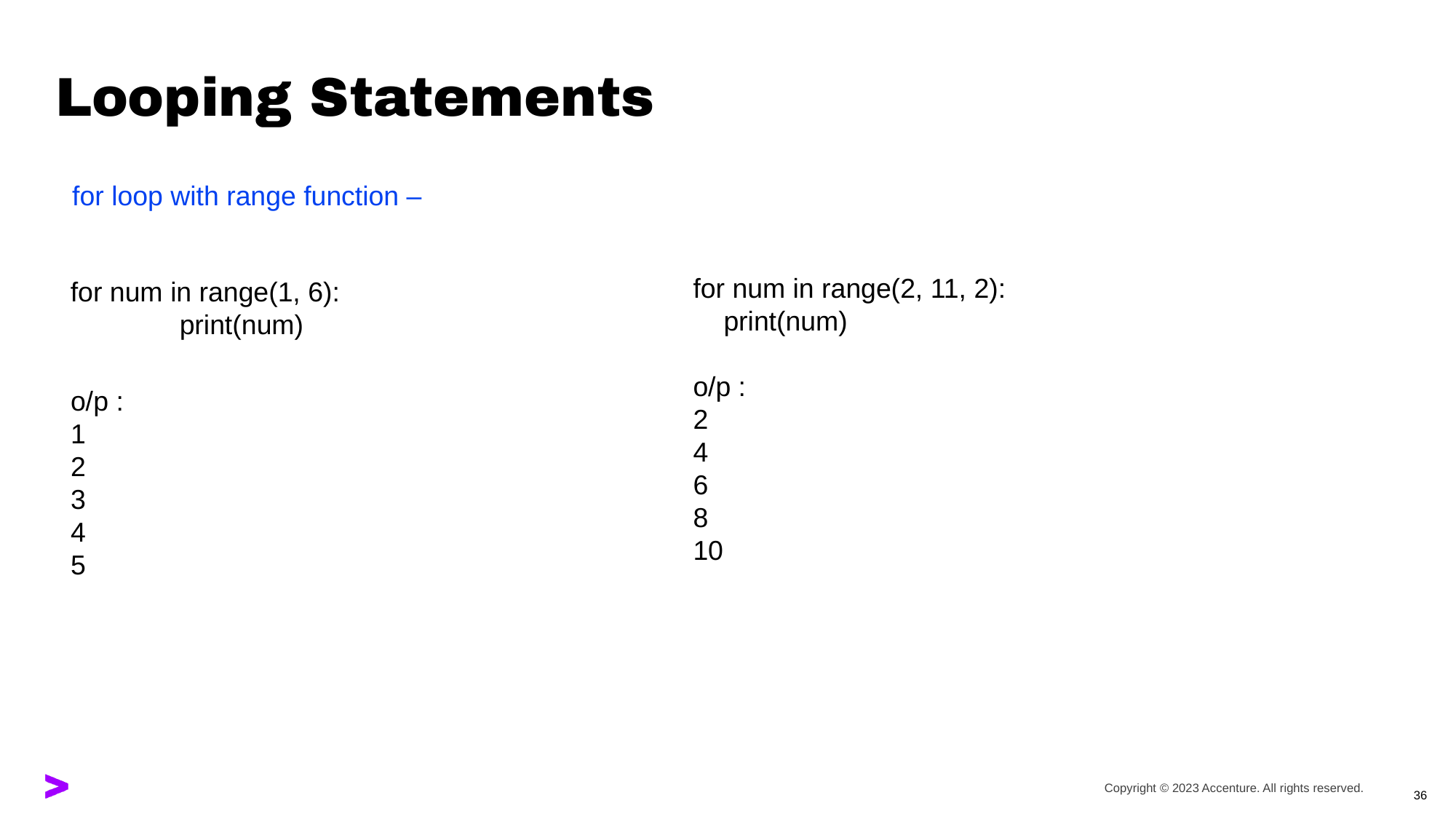

# Looping Statements
for loop with range function –

for num in range(2, 11, 2):
    print(num)

o/p :
2
4
6
8
10

for num in range(1, 6):
	print(num)
o/p :
1
2
3
4
5
36